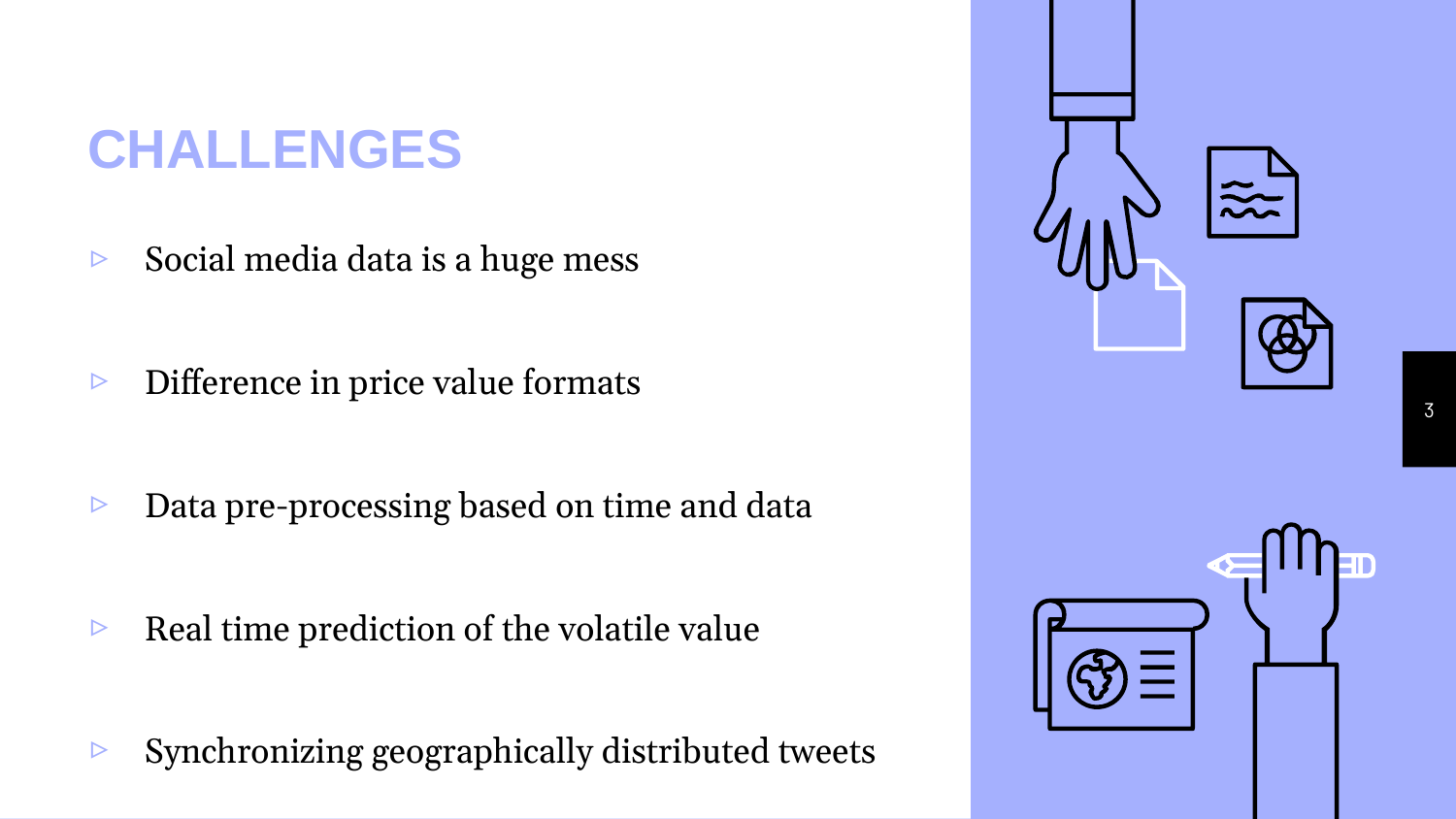

# CHALLENGES
Social media data is a huge mess

Difference in price value formats

Data pre-processing based on time and data

Real time prediction of the volatile value

Synchronizing geographically distributed tweets

3